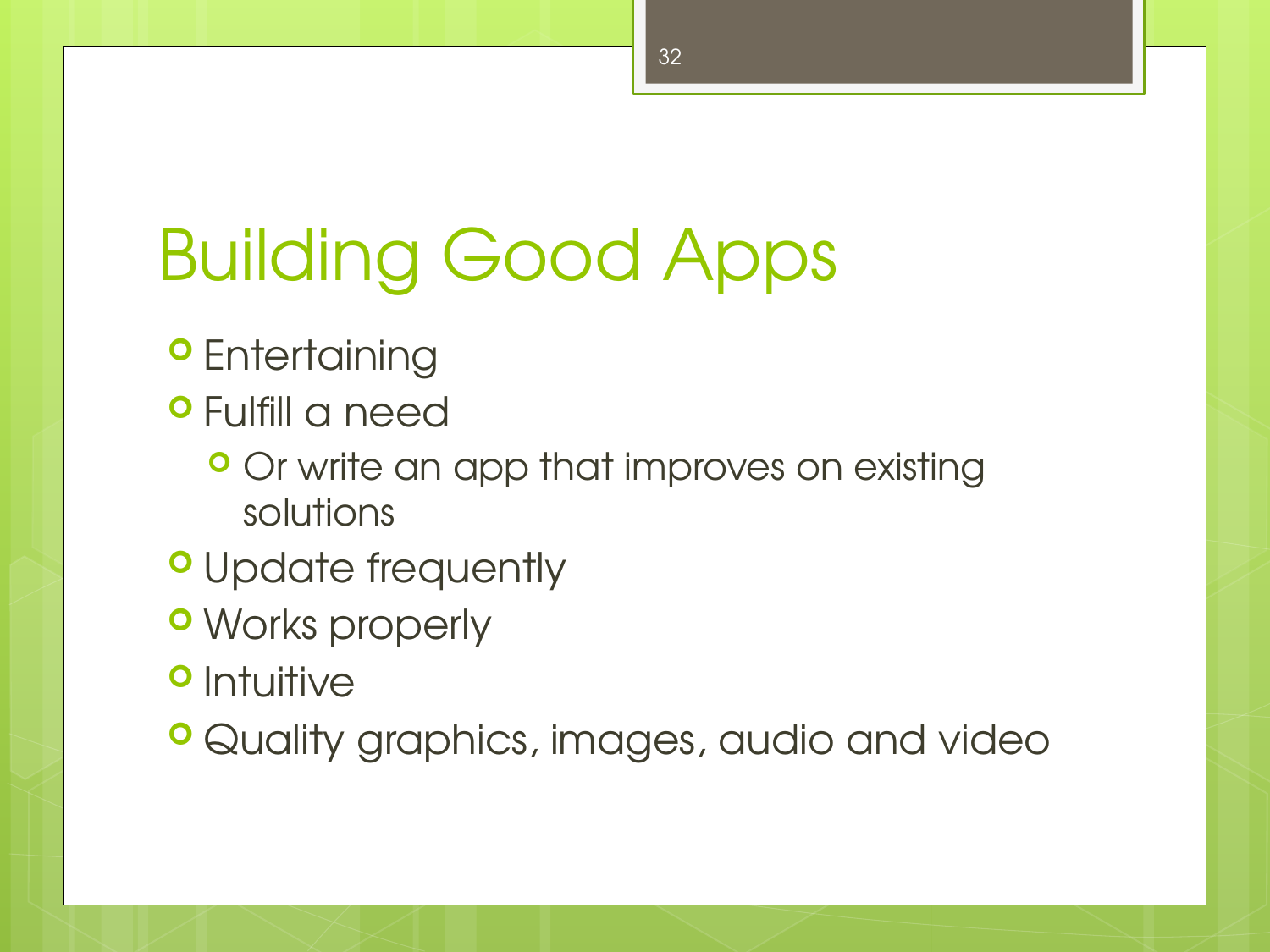

32
# Building Good Apps
Entertaining
Fulfill a need
Or write an app that improves on existing solutions
Update frequently
Works properly
Intuitive
Quality graphics, images, audio and video